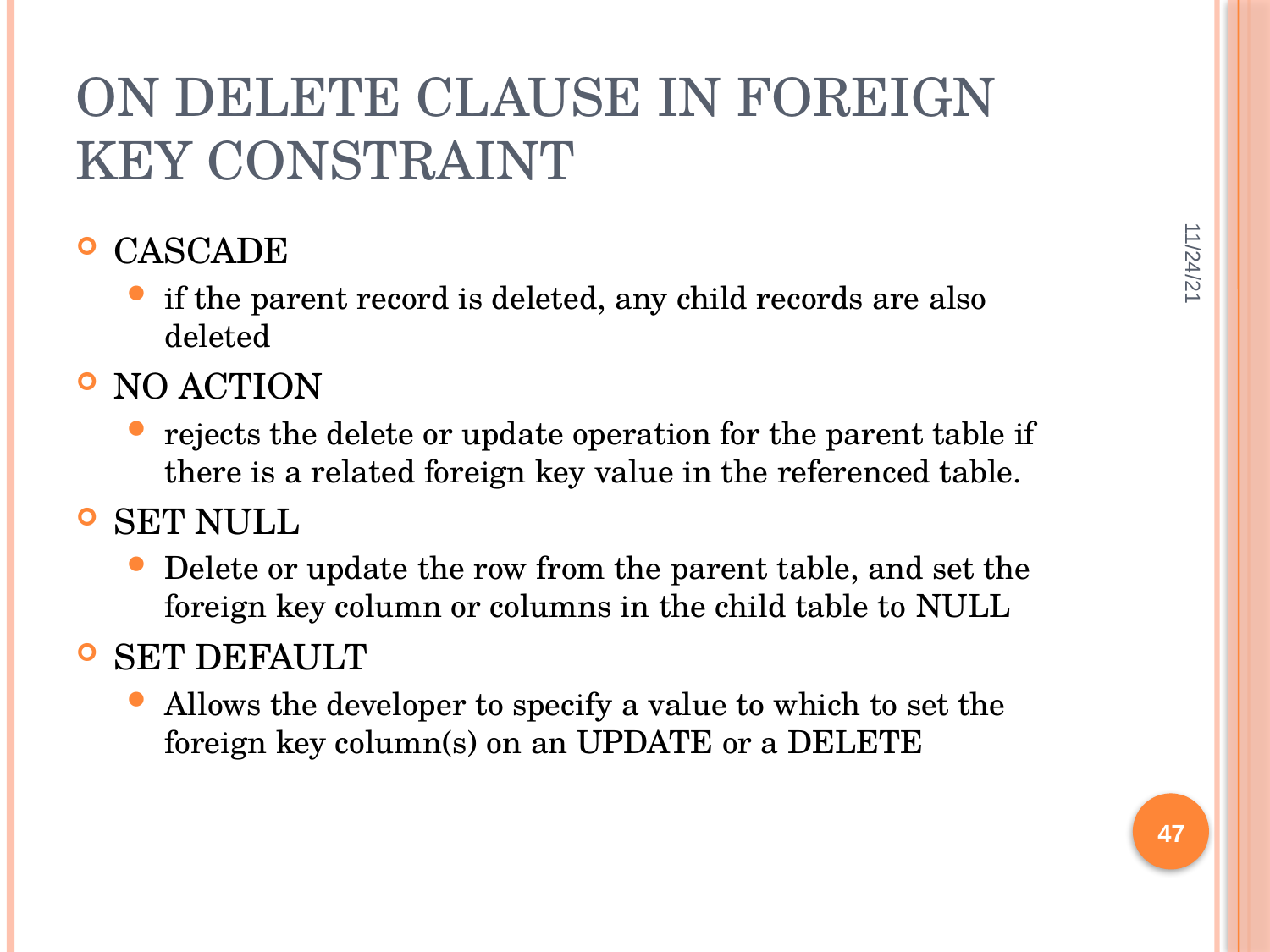

# On Delete Clause in Foreign Key Constraint
11/24/21
CASCADE
if the parent record is deleted, any child records are also deleted
NO ACTION
rejects the delete or update operation for the parent table if there is a related foreign key value in the referenced table.
SET NULL
Delete or update the row from the parent table, and set the foreign key column or columns in the child table to NULL
SET DEFAULT
Allows the developer to specify a value to which to set the foreign key column(s) on an UPDATE or a DELETE

47